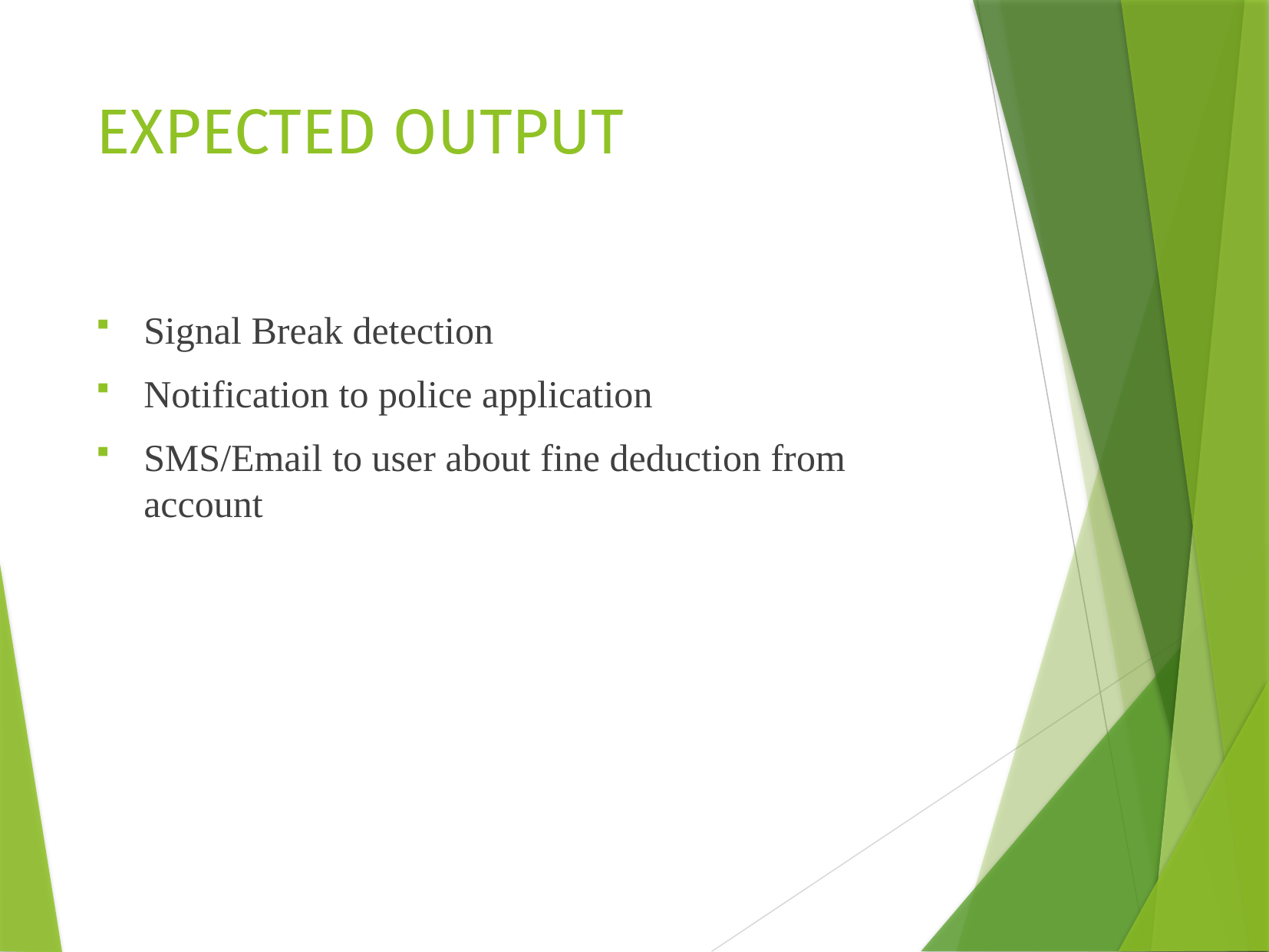

# EXPECTED OUTPUT
Signal Break detection
Notification to police application
SMS/Email to user about fine deduction from account